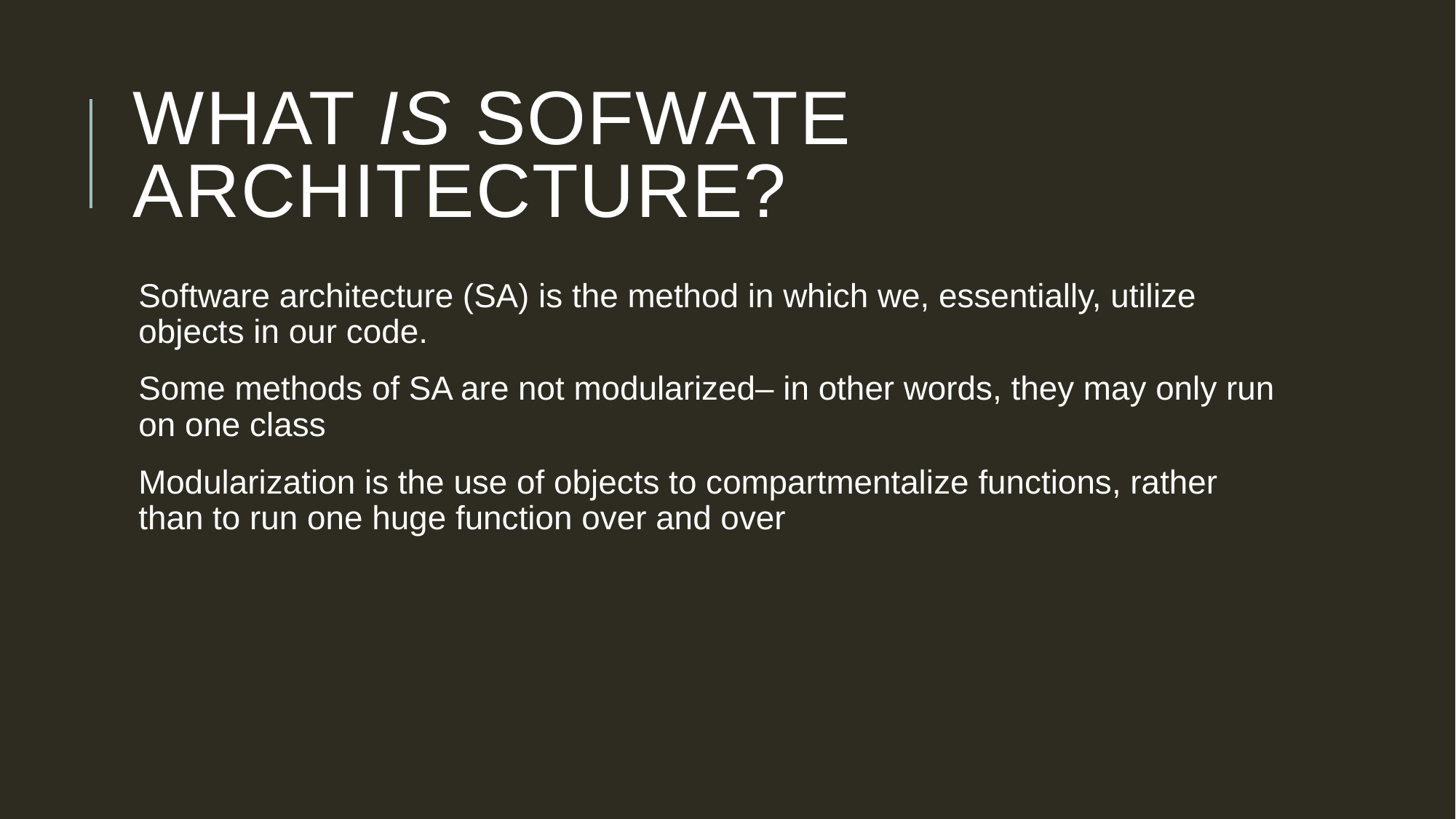

# What is SOFWATE Architecture?
Software architecture (SA) is the method in which we, essentially, utilize objects in our code.
Some methods of SA are not modularized– in other words, they may only run on one class
Modularization is the use of objects to compartmentalize functions, rather than to run one huge function over and over